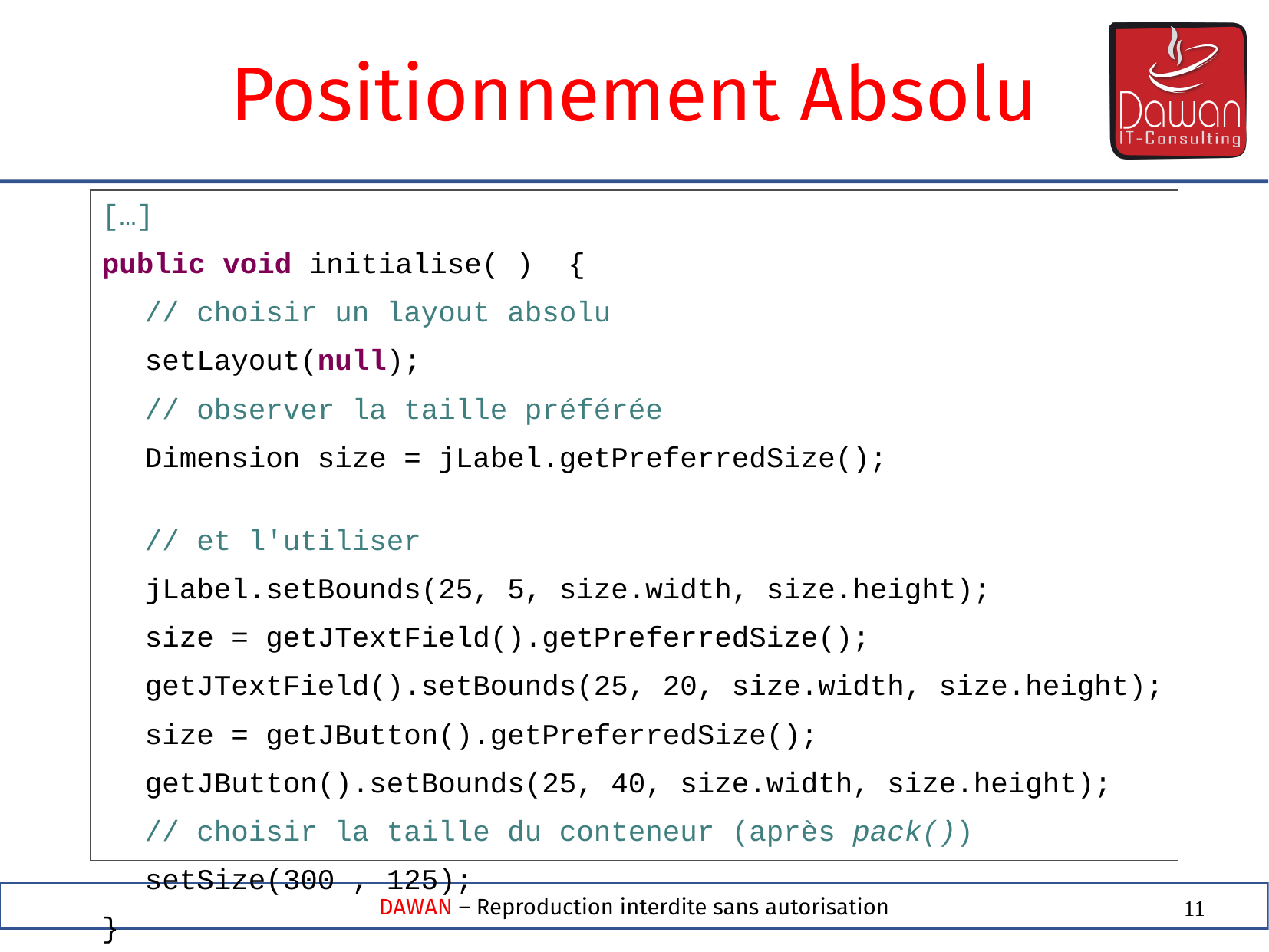

Positionnement Absolu
[…]
public void initialise( )  {
 	// choisir un layout absolu
	setLayout(null);
	// observer la taille préférée
	Dimension size = jLabel.getPreferredSize();
	// et l'utiliser
	jLabel.setBounds(25, 5, size.width, size.height);
	size = getJTextField().getPreferredSize();
	getJTextField().setBounds(25, 20, size.width, size.height);
	size = getJButton().getPreferredSize();
	getJButton().setBounds(25, 40, size.width, size.height);
	// choisir la taille du conteneur (après pack())
	setSize(300 , 125);
}
[…]
11